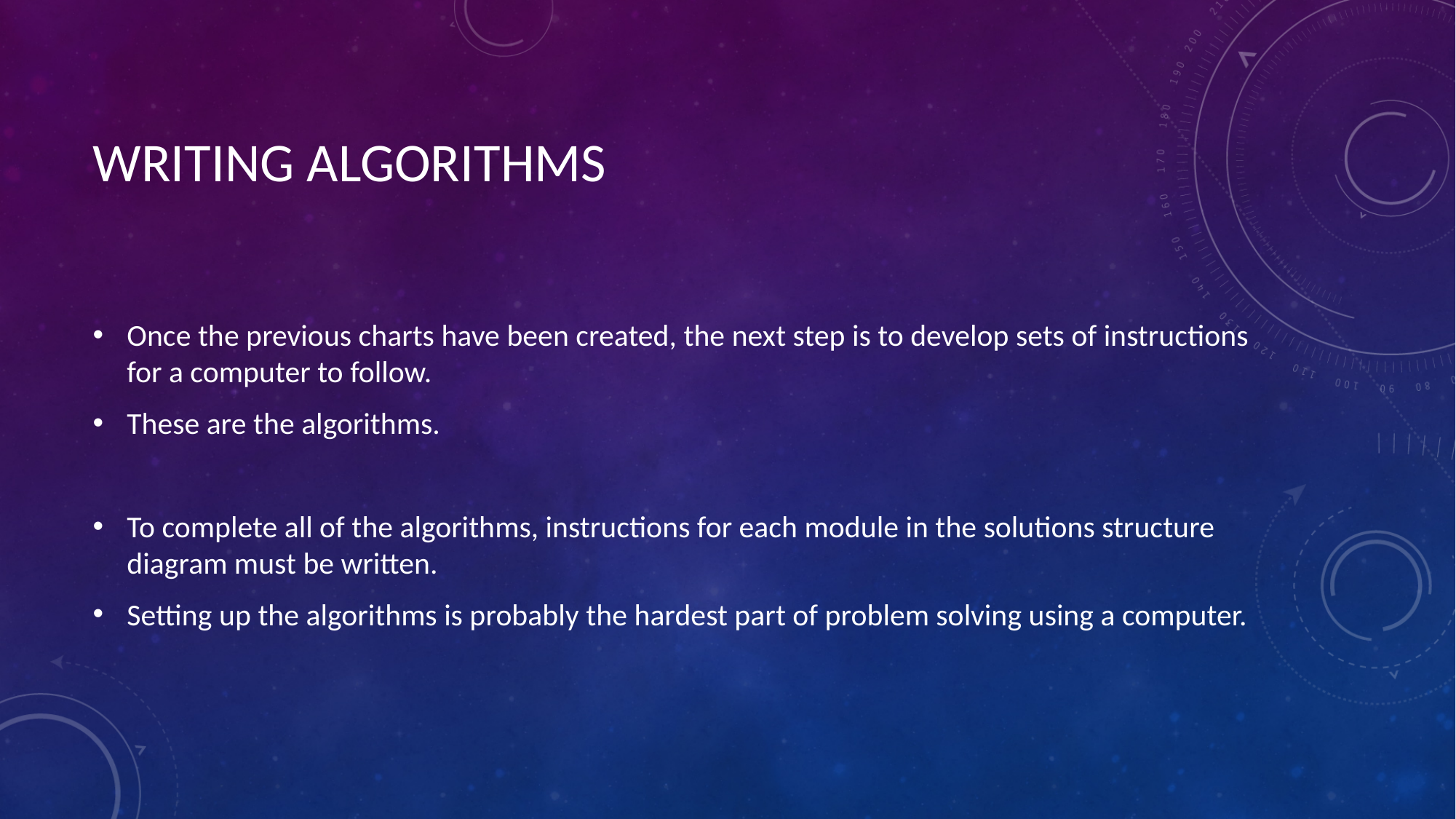

# Writing Algorithms
Once the previous charts have been created, the next step is to develop sets of instructions for a computer to follow.
These are the algorithms.

To complete all of the algorithms, instructions for each module in the solutions structure diagram must be written.
Setting up the algorithms is probably the hardest part of problem solving using a computer.